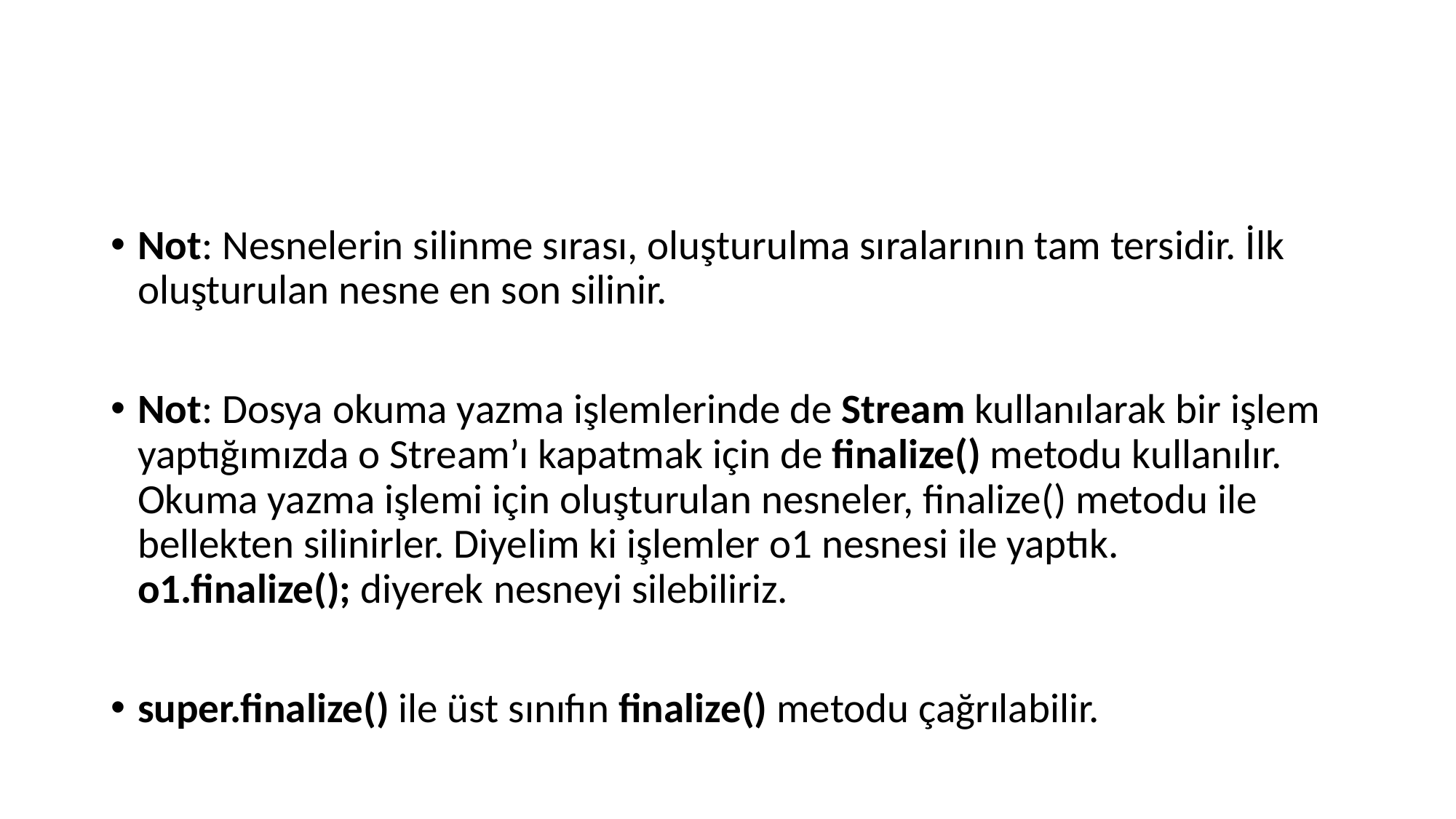

#
Not: Nesnelerin silinme sırası, oluşturulma sıralarının tam tersidir. İlk oluşturulan nesne en son silinir.

Not: Dosya okuma yazma işlemlerinde de Stream kullanılarak bir işlem yaptığımızda o Stream’ı kapatmak için de finalize() metodu kullanılır. Okuma yazma işlemi için oluşturulan nesneler, finalize() metodu ile bellekten silinirler. Diyelim ki işlemler o1 nesnesi ile yaptık.  o1.finalize(); diyerek nesneyi silebiliriz.

super.finalize() ile üst sınıfın finalize() metodu çağrılabilir.